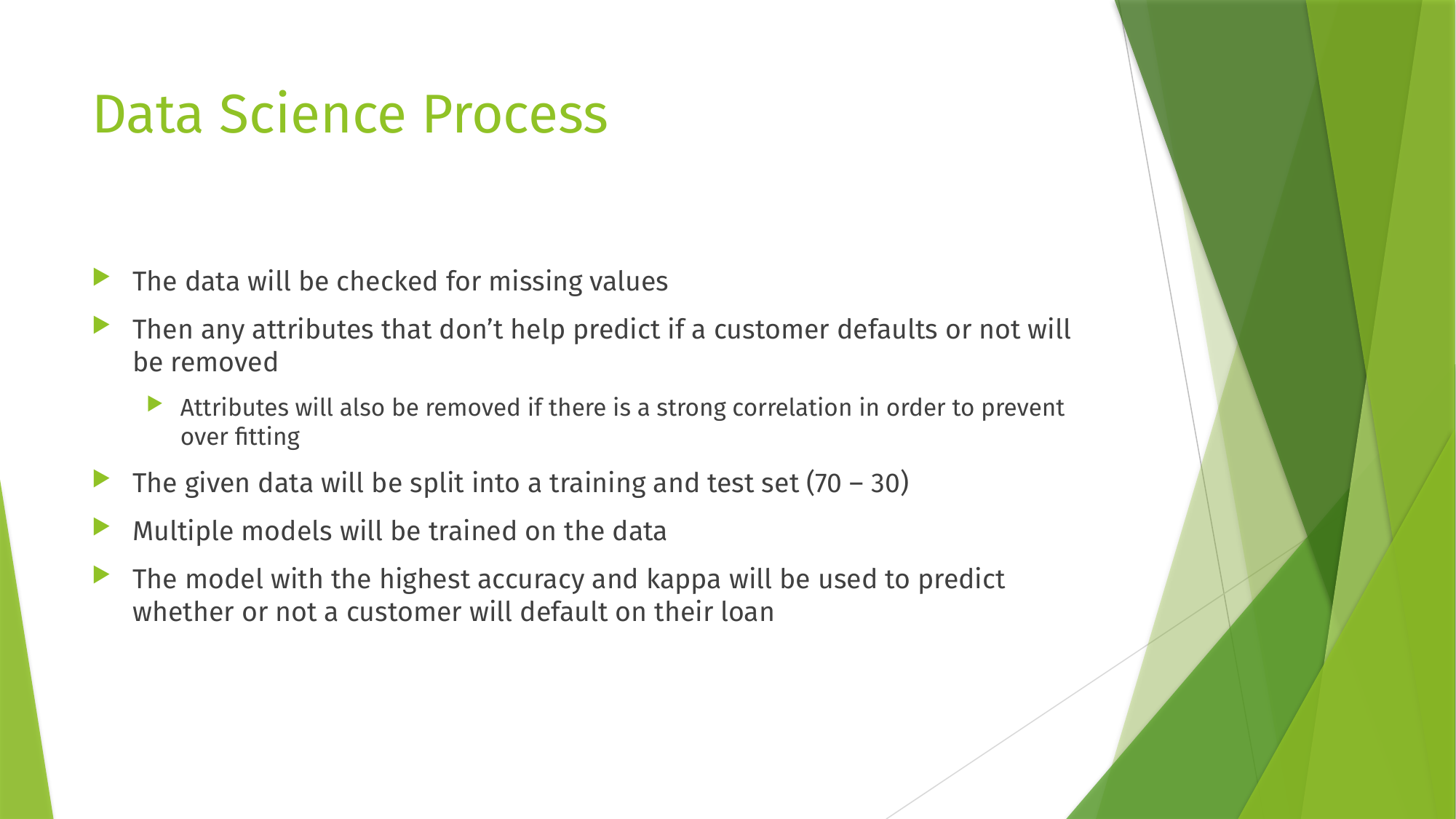

# Data Science Process
The data will be checked for missing values
Then any attributes that don’t help predict if a customer defaults or not will be removed
Attributes will also be removed if there is a strong correlation in order to prevent over fitting
The given data will be split into a training and test set (70 – 30)
Multiple models will be trained on the data
The model with the highest accuracy and kappa will be used to predict whether or not a customer will default on their loan